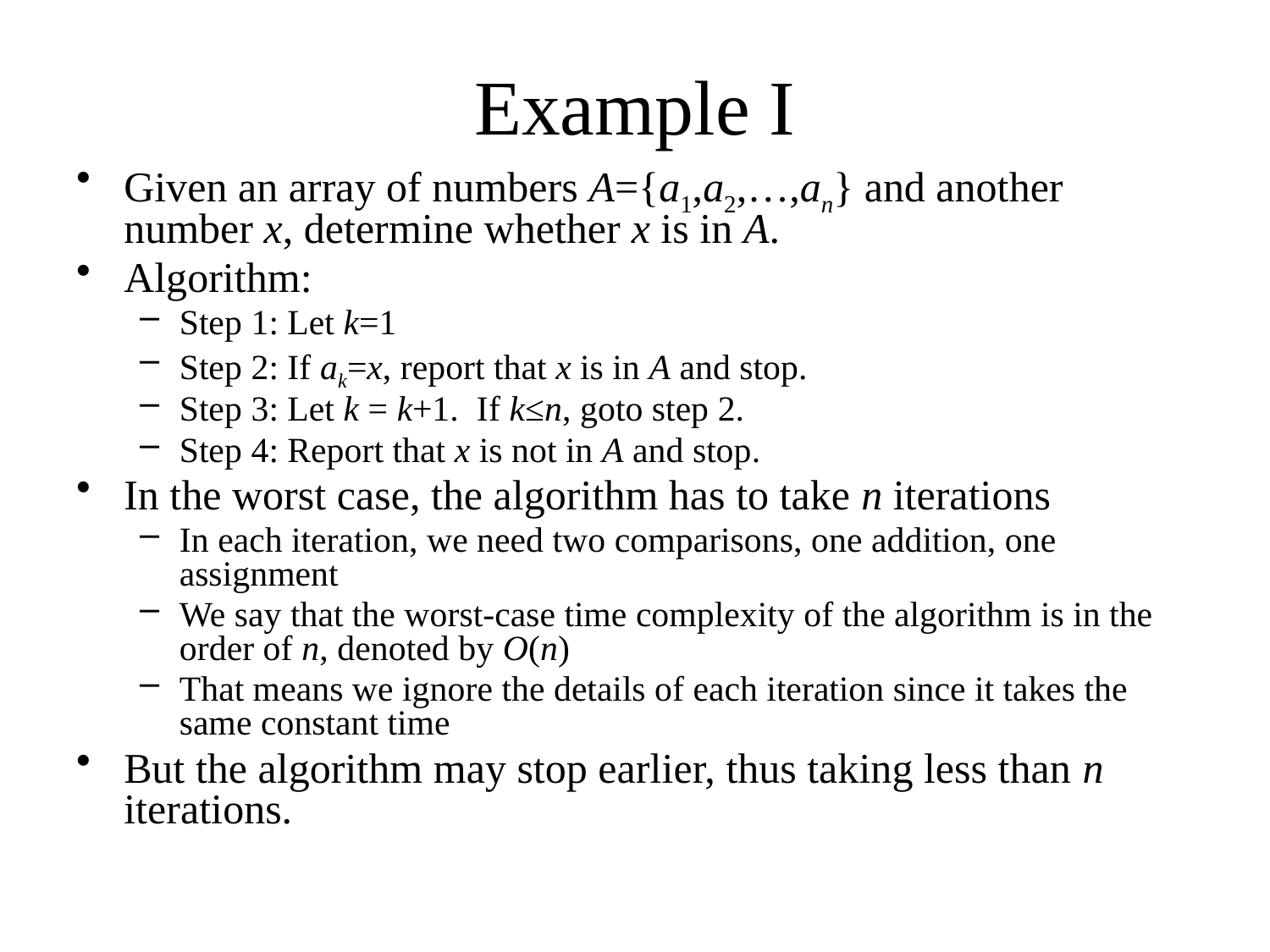

# Example I
Given an array of numbers A={a1,a2,…,an} and another number x, determine whether x is in A.
Algorithm:
Step 1: Let k=1
Step 2: If ak=x, report that x is in A and stop.
Step 3: Let k = k+1.  If k≤n, goto step 2.
Step 4: Report that x is not in A and stop.
In the worst case, the algorithm has to take n iterations
In each iteration, we need two comparisons, one addition, one assignment
We say that the worst-case time complexity of the algorithm is in the order of n, denoted by O(n)
That means we ignore the details of each iteration since it takes the same constant time
But the algorithm may stop earlier, thus taking less than n iterations.